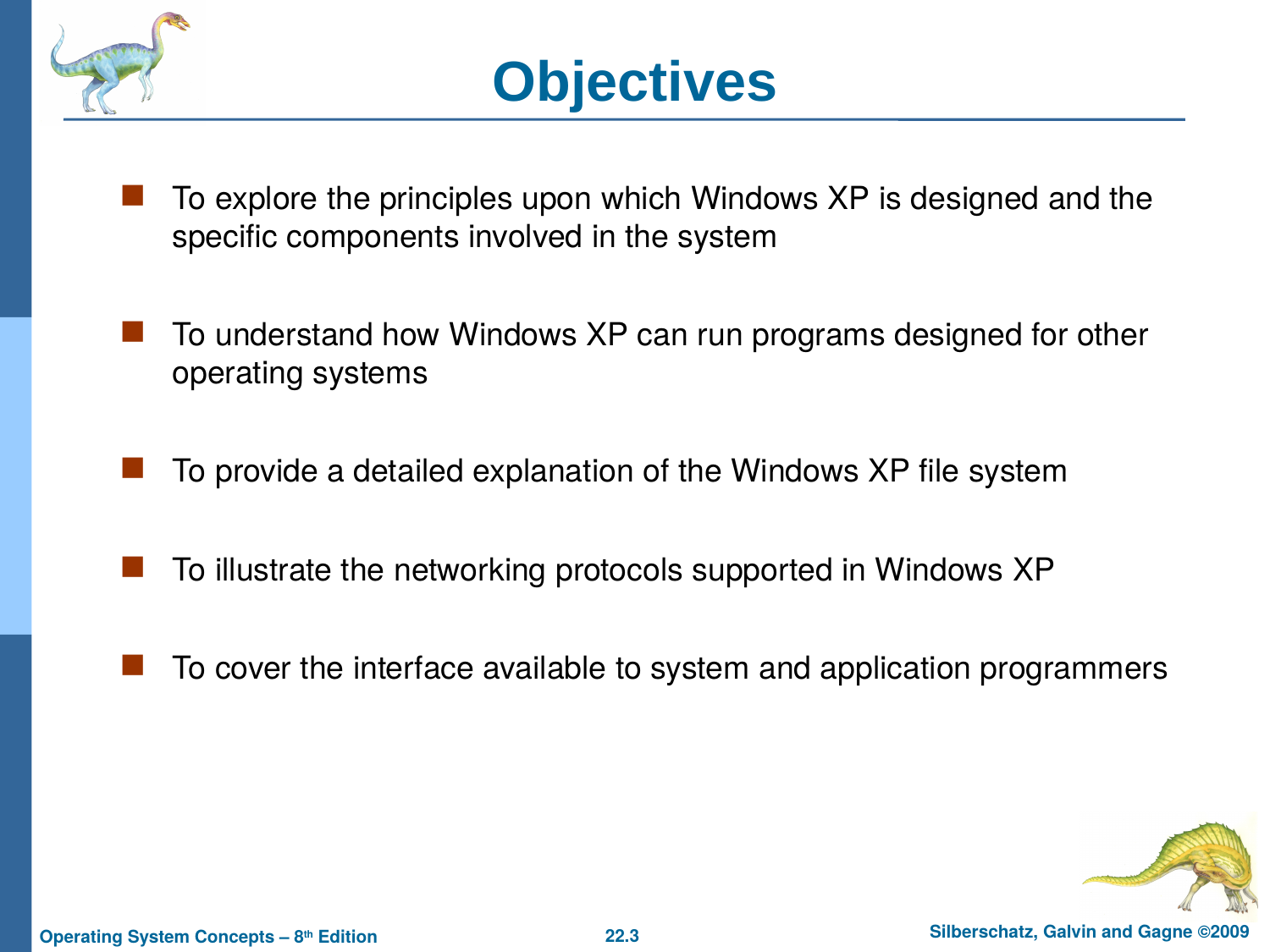

# Objectives
To explore the principles upon which Windows XP is designed and the specific components involved in the system

To understand how Windows XP can run programs designed for other operating systems

To provide a detailed explanation of the Windows XP file system

To illustrate the networking protocols supported in Windows XP

To cover the interface available to system and application programmers